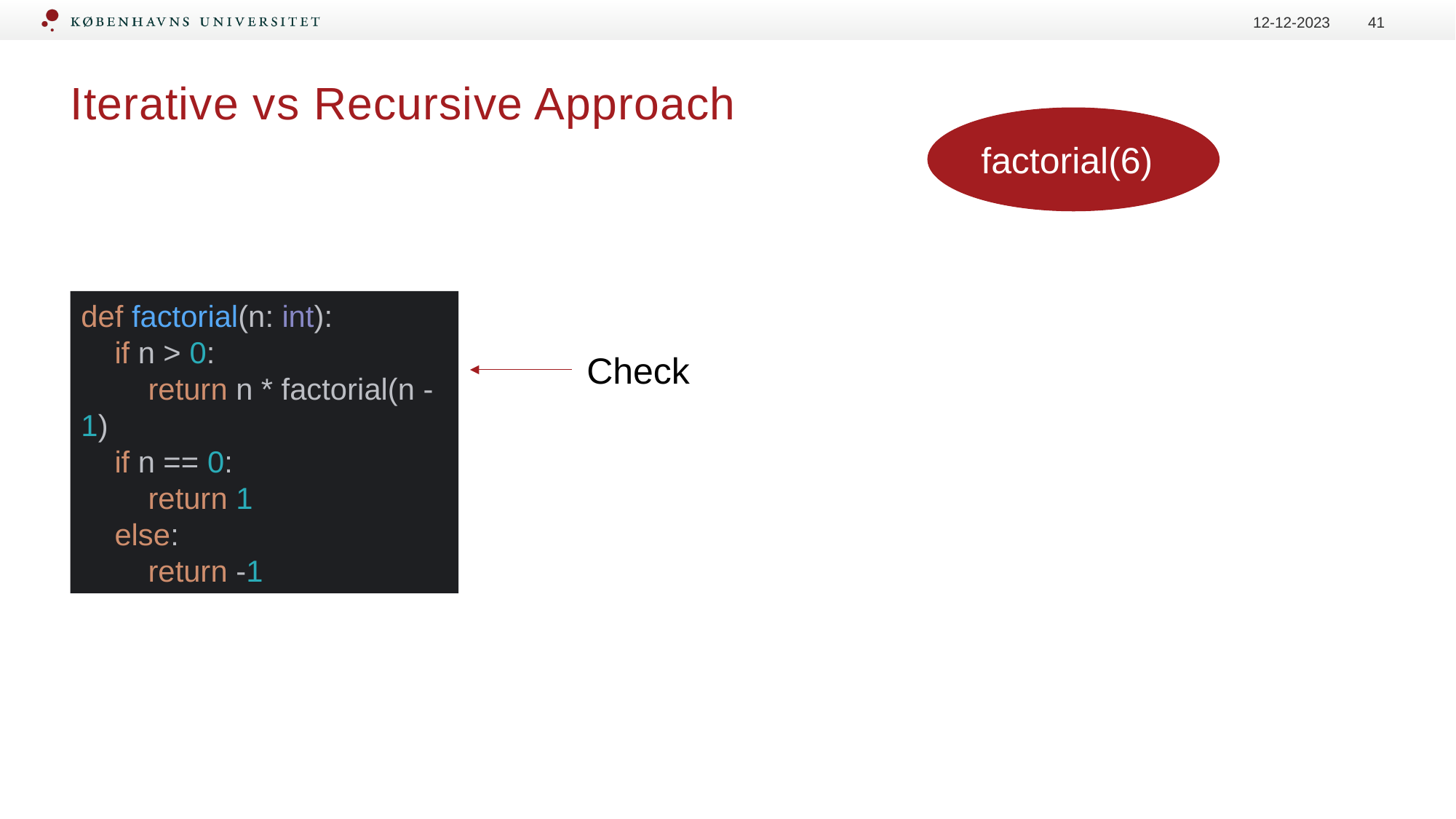

12-12-2023
41
# Iterative vs Recursive Approach
factorial(6)
def factorial(n: int):
    if n > 0:
        return n * factorial(n - 1)
    if n == 0:
        return 1
    else:
        return -1
Check